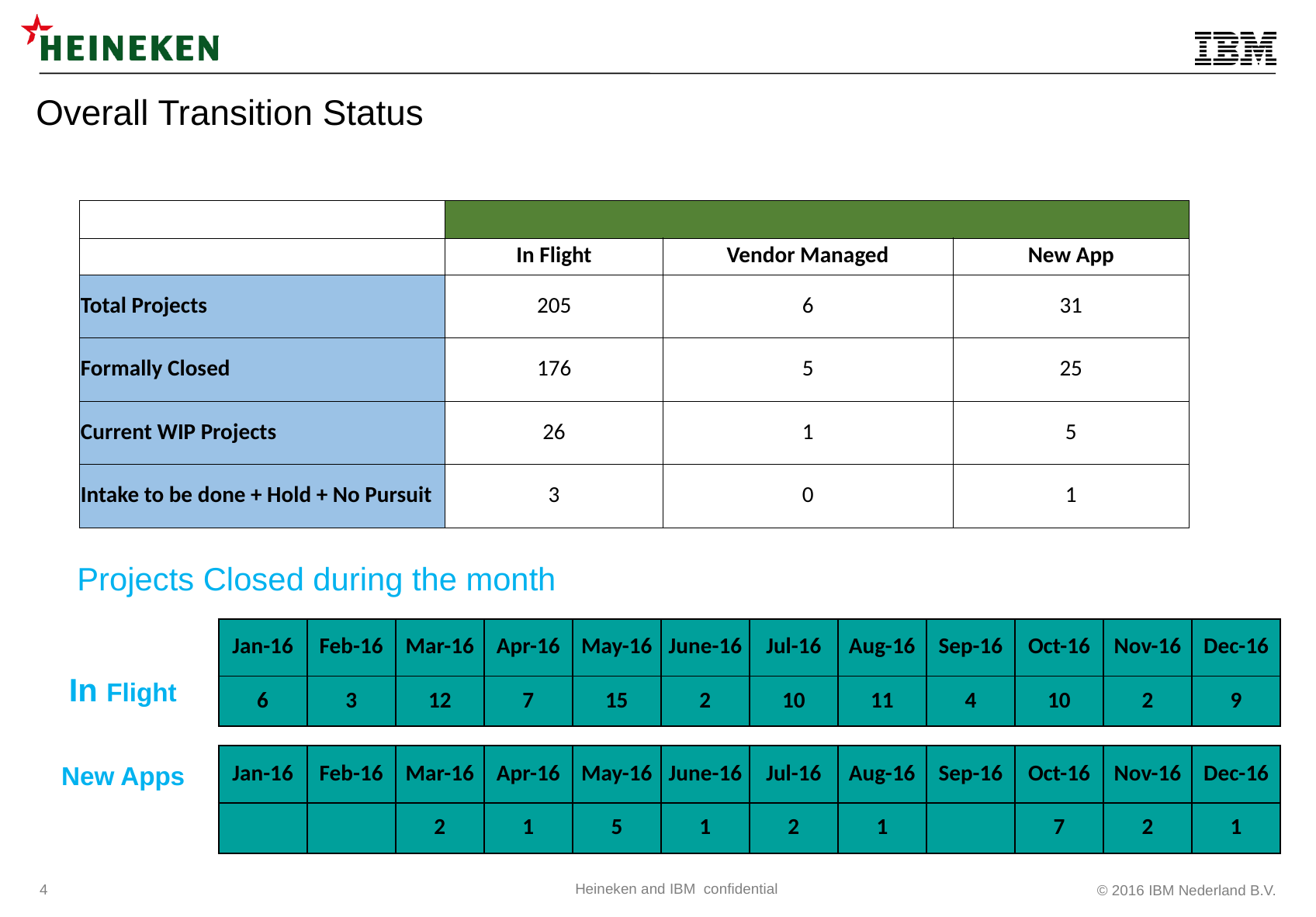

Overall Transition Status
|  |  |  |  |
| --- | --- | --- | --- |
|  | In Flight | Vendor Managed | New App |
| Total Projects | 205 | 6 | 31 |
| Formally Closed | 176 | 5 | 25 |
| Current WIP Projects | 26 | 1 | 5 |
| Intake to be done + Hold + No Pursuit | 3 | 0 | 1 |
Projects Closed during the month
| Jan-16 | Feb-16 | Mar-16 | Apr-16 | May-16 | June-16 | Jul-16 | Aug-16 | Sep-16 | Oct-16 | Nov-16 | Dec-16 |
| --- | --- | --- | --- | --- | --- | --- | --- | --- | --- | --- | --- |
| 6 | 3 | 12 | 7 | 15 | 2 | 10 | 11 | 4 | 10 | 2 | 9 |
In Flight
| Jan-16 | Feb-16 | Mar-16 | Apr-16 | May-16 | June-16 | Jul-16 | Aug-16 | Sep-16 | Oct-16 | Nov-16 | Dec-16 |
| --- | --- | --- | --- | --- | --- | --- | --- | --- | --- | --- | --- |
|  |  | 2 | 1 | 5 | 1 | 2 | 1 |  | 7 | 2 | 1 |
New Apps
4